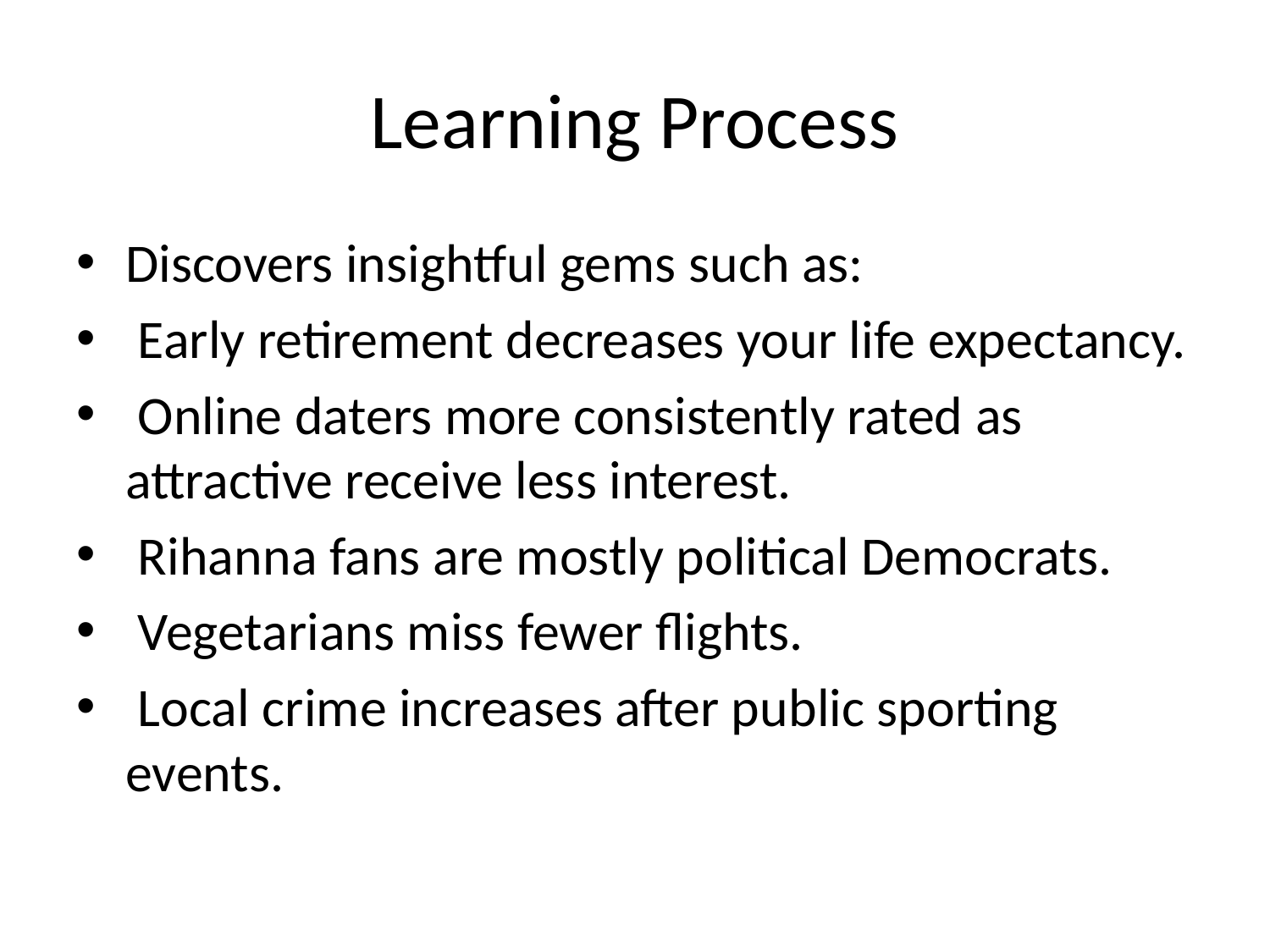

# Learning Process
Discovers insightful gems such as:
 Early retirement decreases your life expectancy.
 Online daters more consistently rated as attractive receive less interest.
 Rihanna fans are mostly political Democrats.
 Vegetarians miss fewer flights.
 Local crime increases after public sporting events.